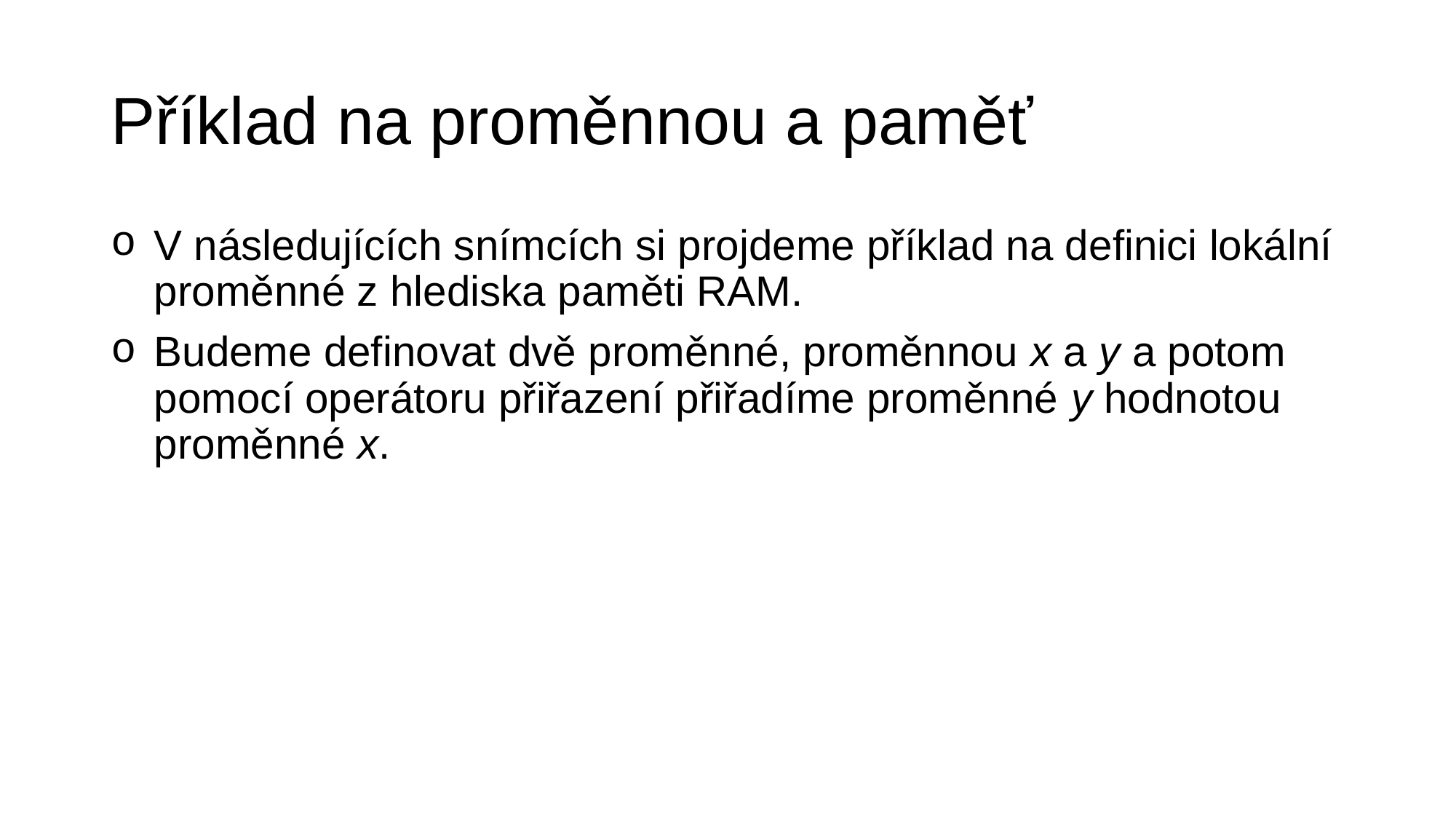

# Příklad na proměnnou a paměť
V následujících snímcích si projdeme příklad na definici lokální proměnné z hlediska paměti RAM.
Budeme definovat dvě proměnné, proměnnou x a y a potom pomocí operátoru přiřazení přiřadíme proměnné y hodnotou proměnné x.